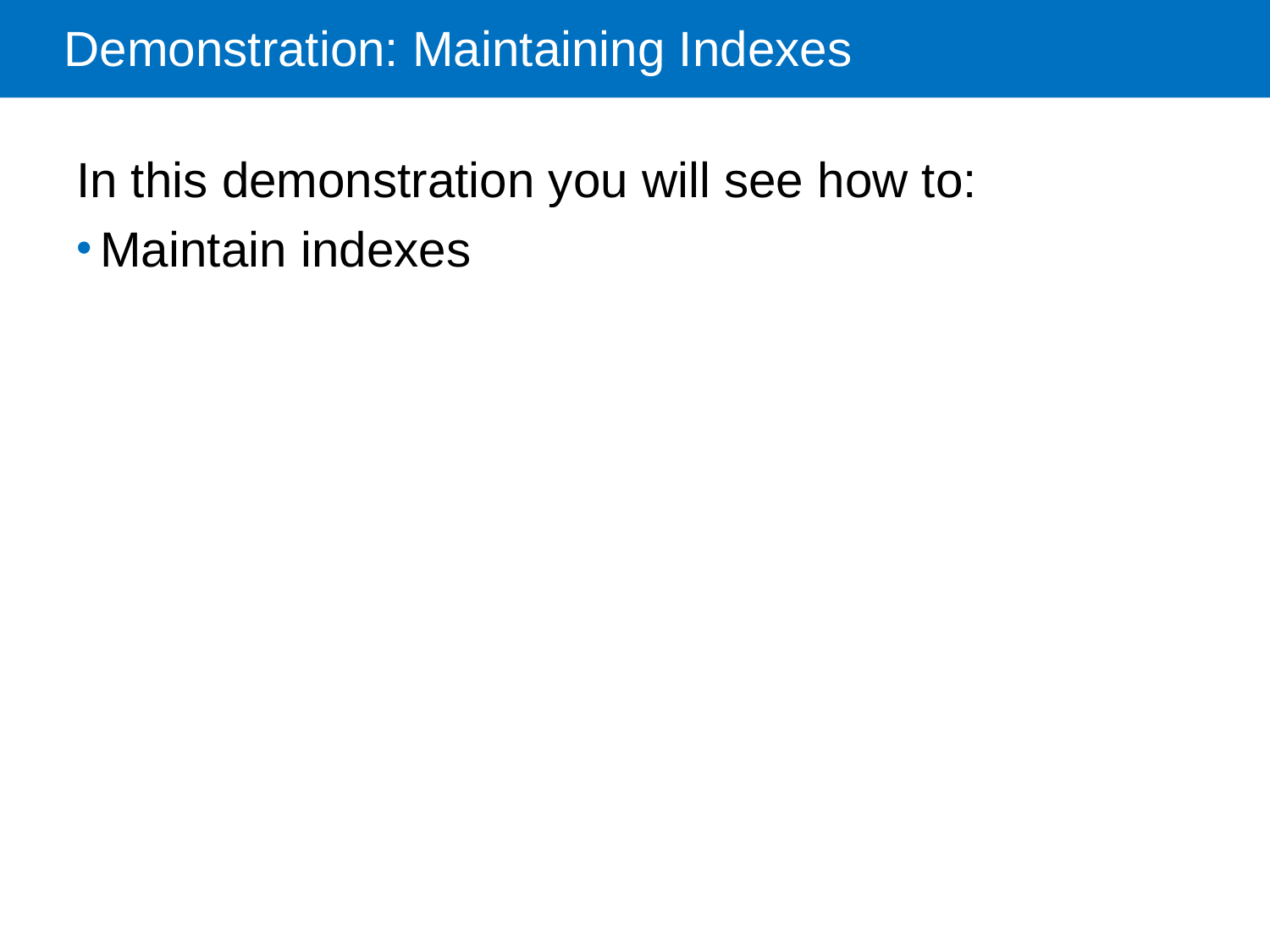

# Demonstration: Maintaining Indexes
In this demonstration you will see how to:
Maintain indexes